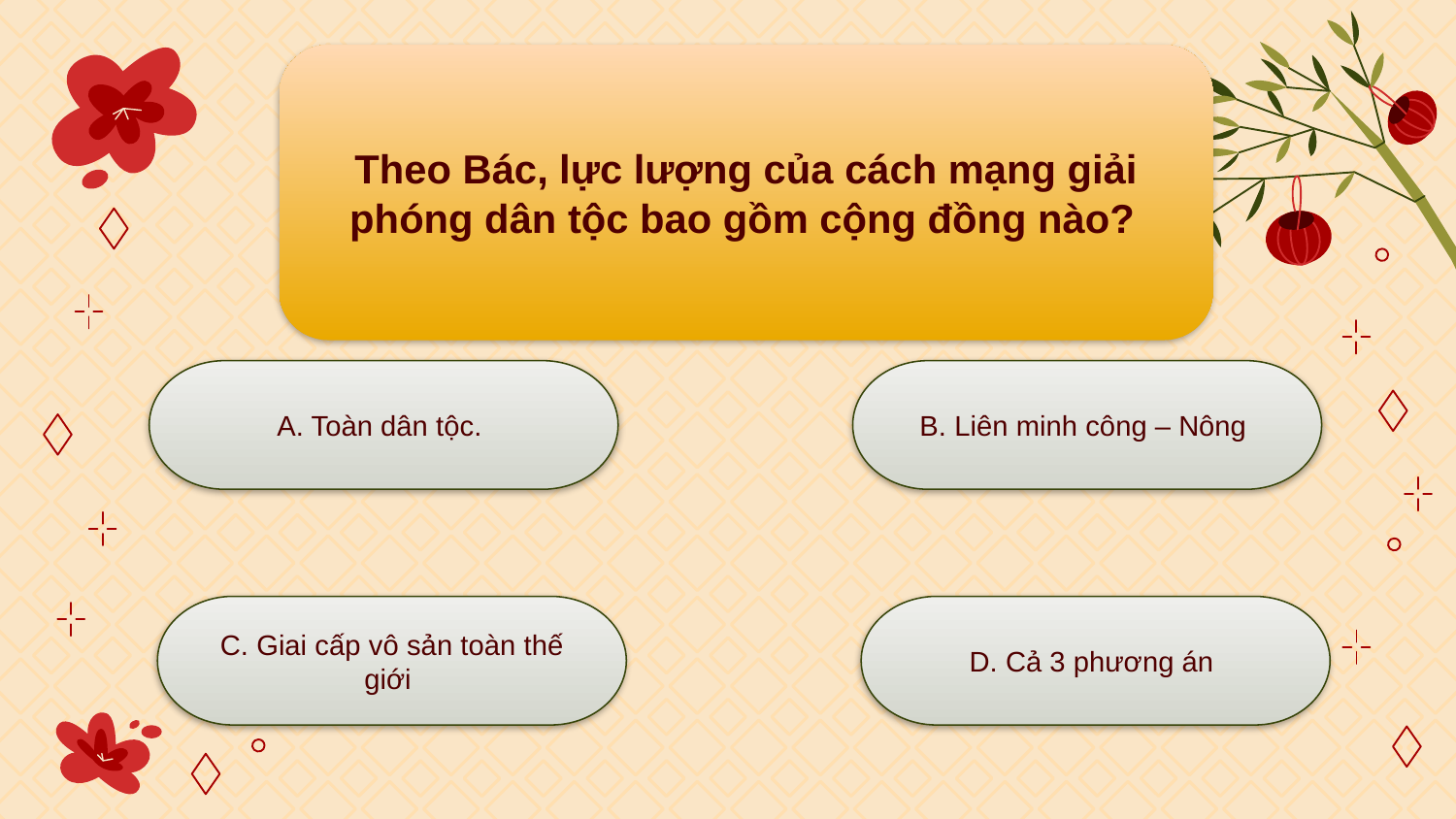

Theo Bác, lực lượng của cách mạng giải phóng dân tộc bao gồm cộng đồng nào?
A. Toàn dân tộc.
B. Liên minh công – Nông
C. Giai cấp vô sản toàn thế giới
D. Cả 3 phương án